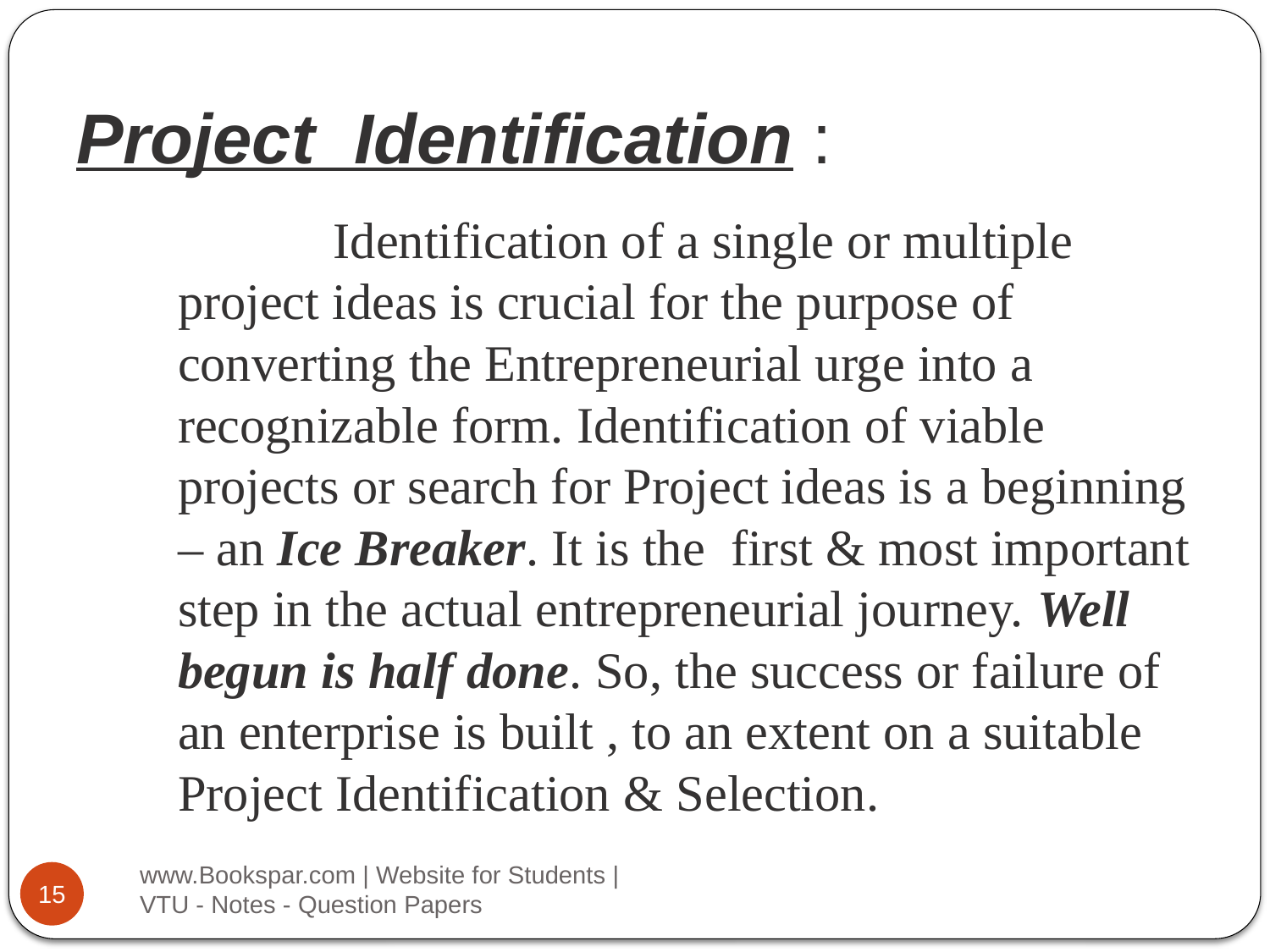

# Project  Identification :
               Identification of a single or multiple project ideas is crucial for the purpose of converting the Entrepreneurial urge into a recognizable form. Identification of viable projects or search for Project ideas is a beginning – an Ice Breaker. It is the  first & most important step in the actual entrepreneurial journey. Well begun is half done. So, the success or failure of an enterprise is built , to an extent on a suitable Project Identification & Selection.
www.Bookspar.com | Website for Students | VTU - Notes - Question Papers
15